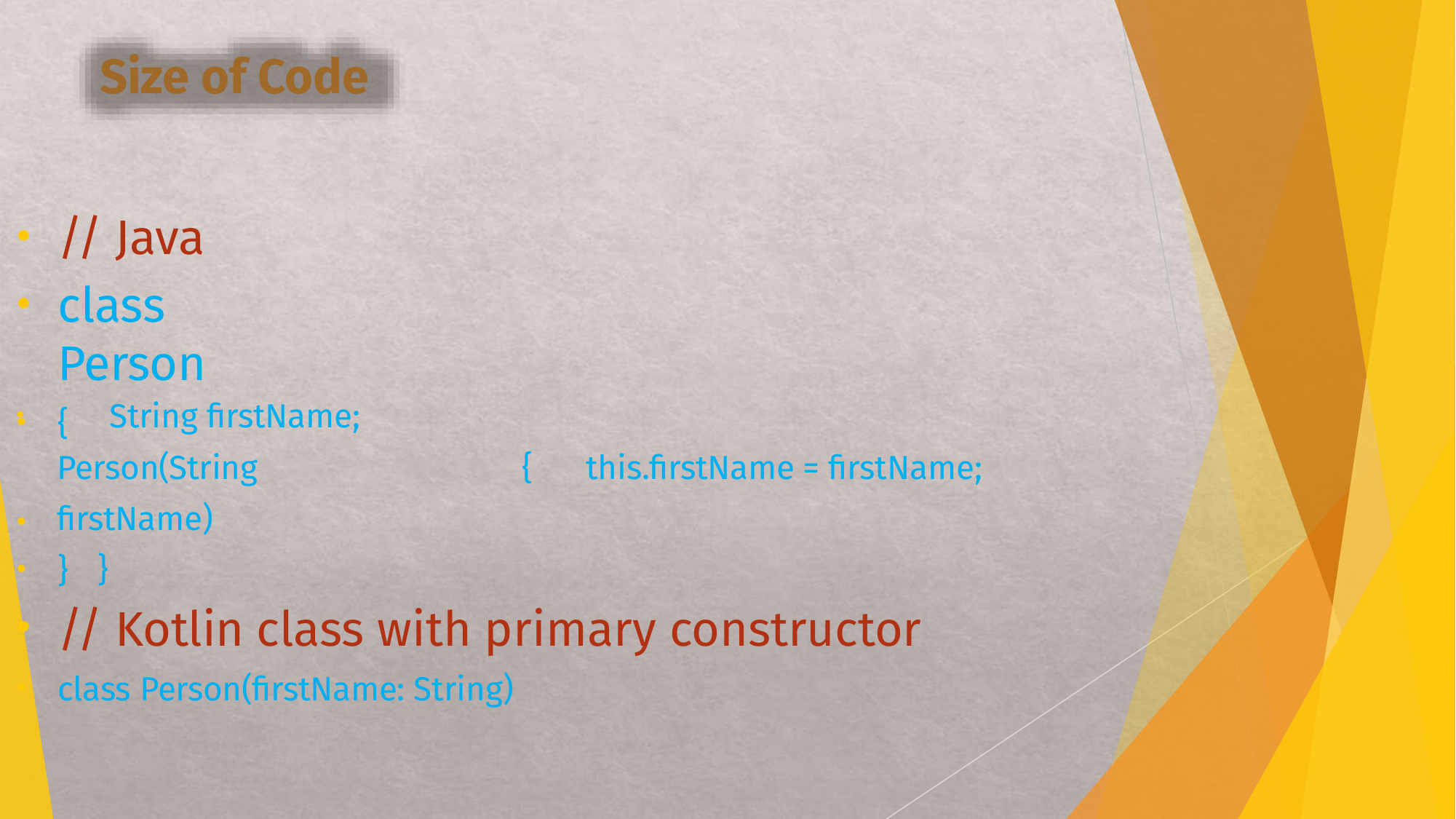

# Size of Code
// Java
class Person
{
	String firstName;  Person(String firstName)
}
{	this.firstName = firstName;
•
}
// Kotlin class with primary constructor
class Person(firstName: String)